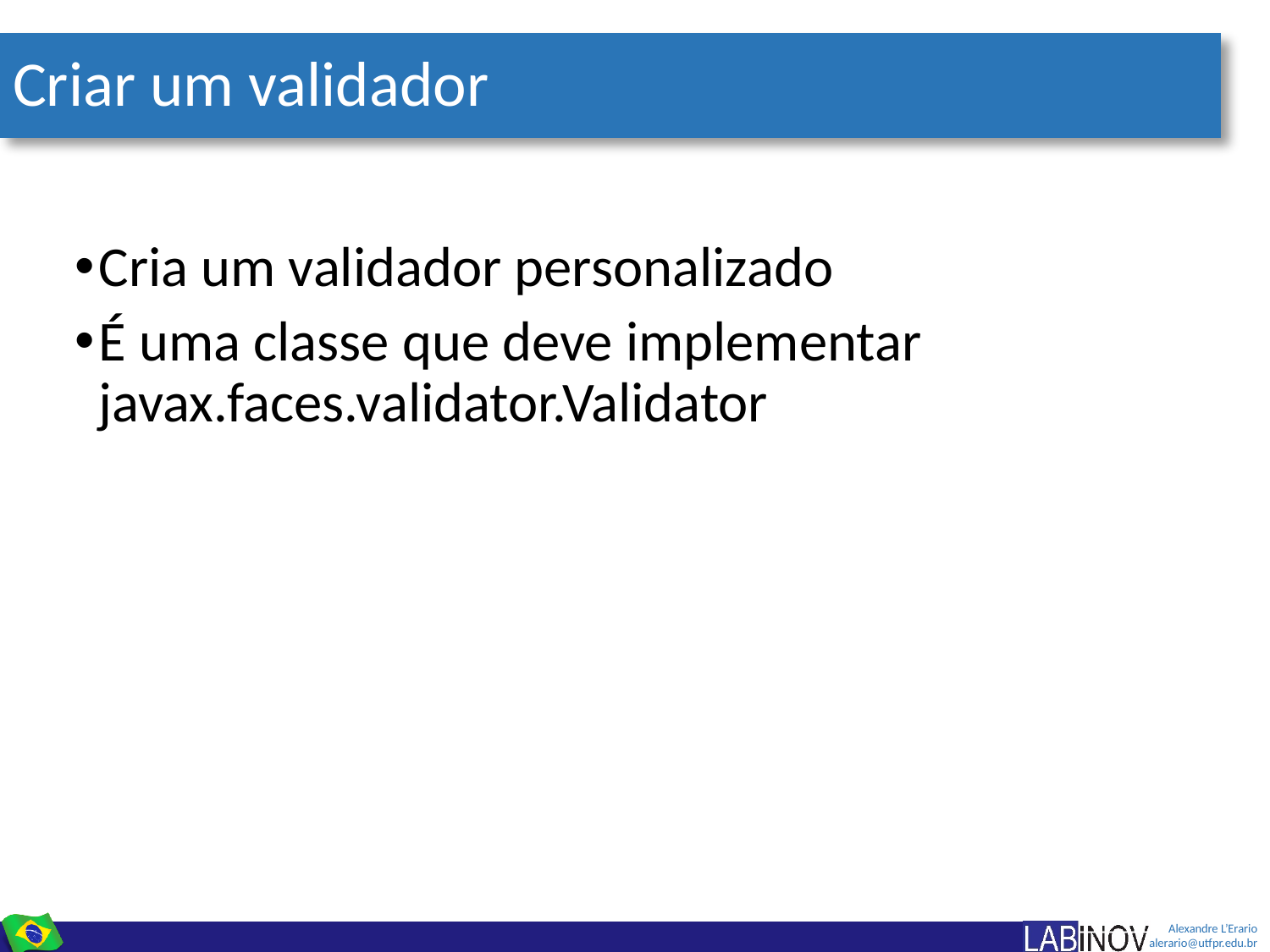

# Criar um validador
Cria um validador personalizado
É uma classe que deve implementar javax.faces.validator.Validator